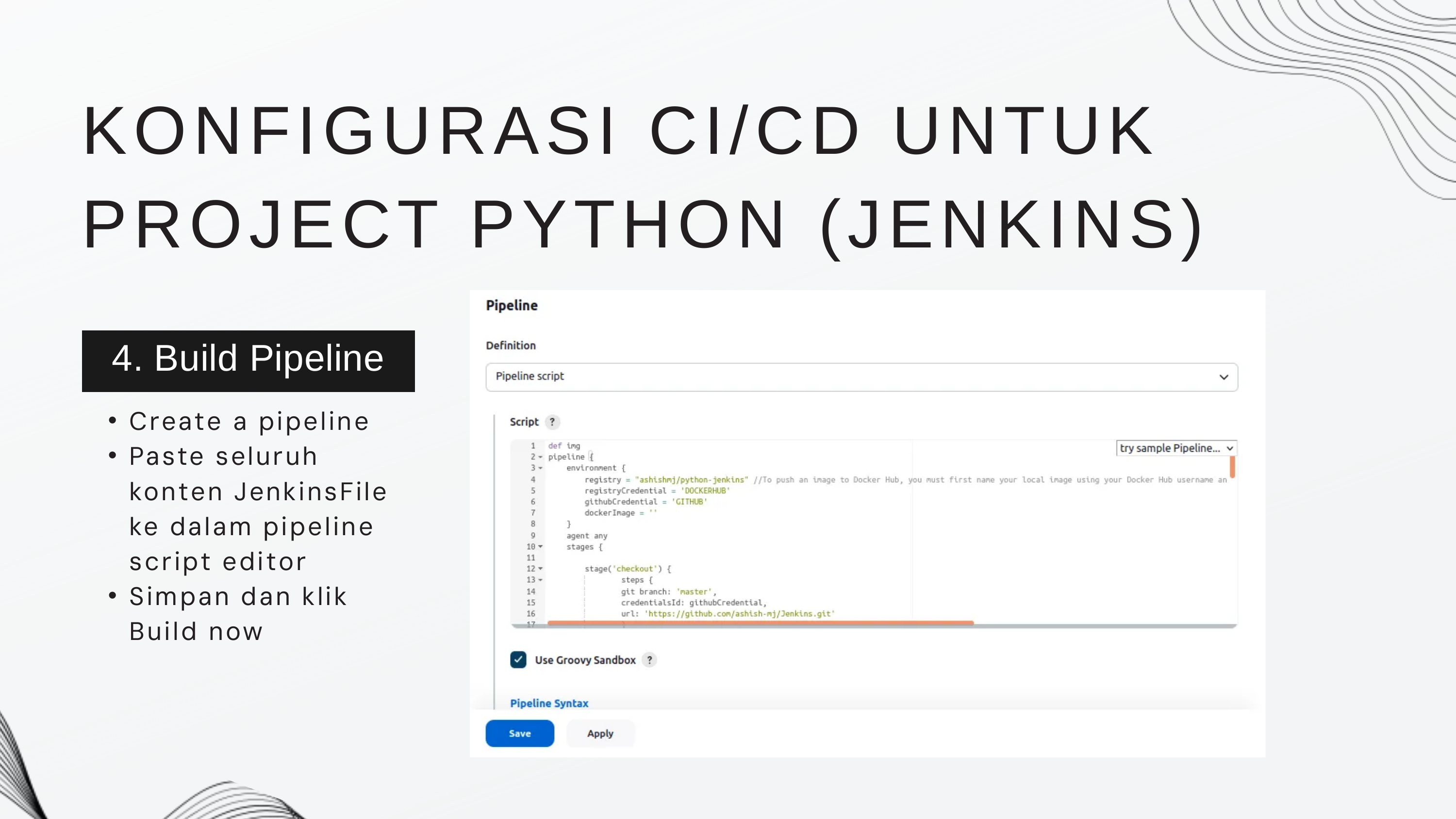

KONFIGURASI CI/CD UNTUK PROJECT PYTHON (JENKINS)

4. Build Pipeline
Create a pipeline
Paste seluruh konten JenkinsFile ke dalam pipeline script editor
Simpan dan klik Build now